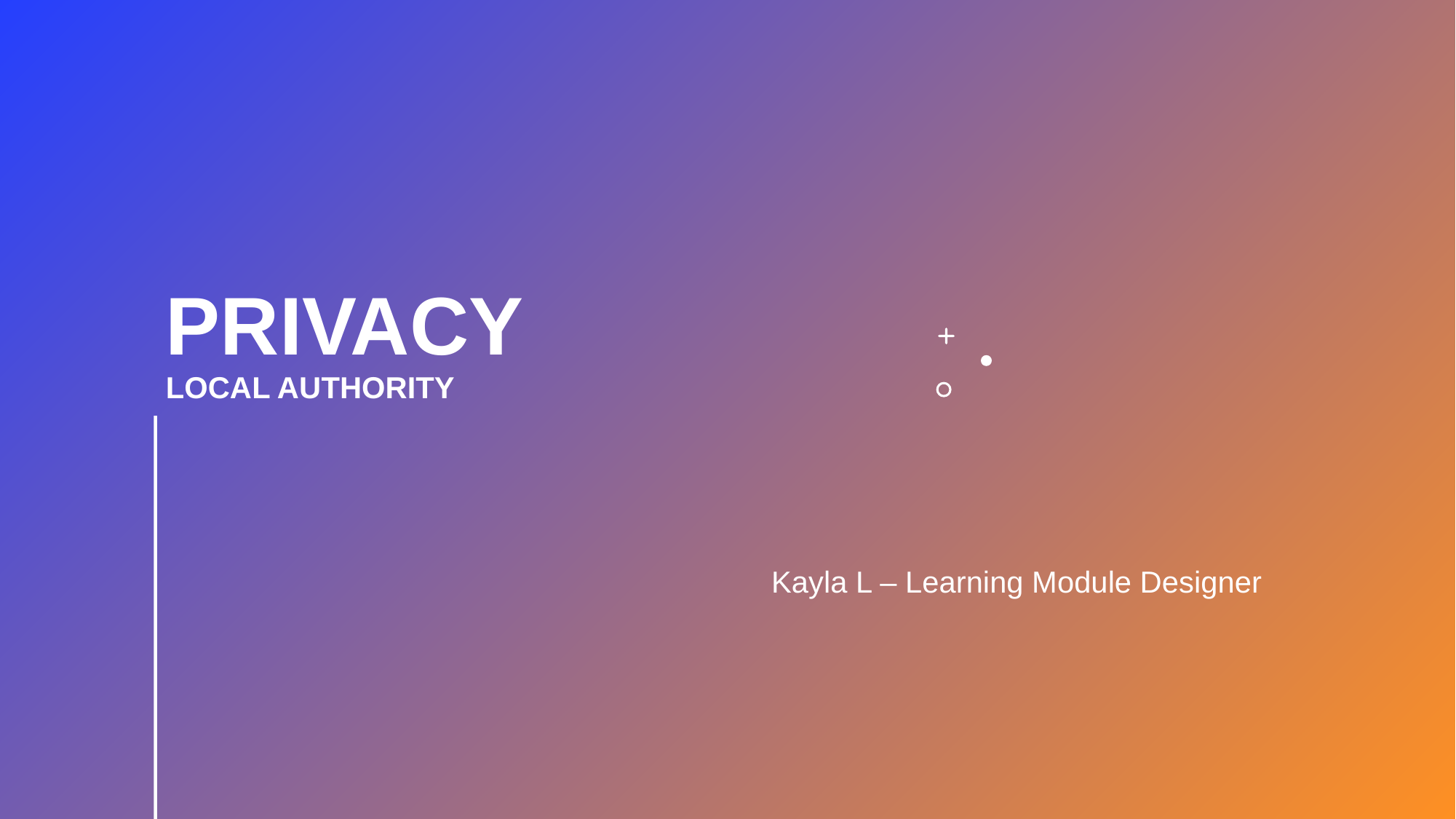

# Privacy Local Authority
Kayla L – Learning Module Designer